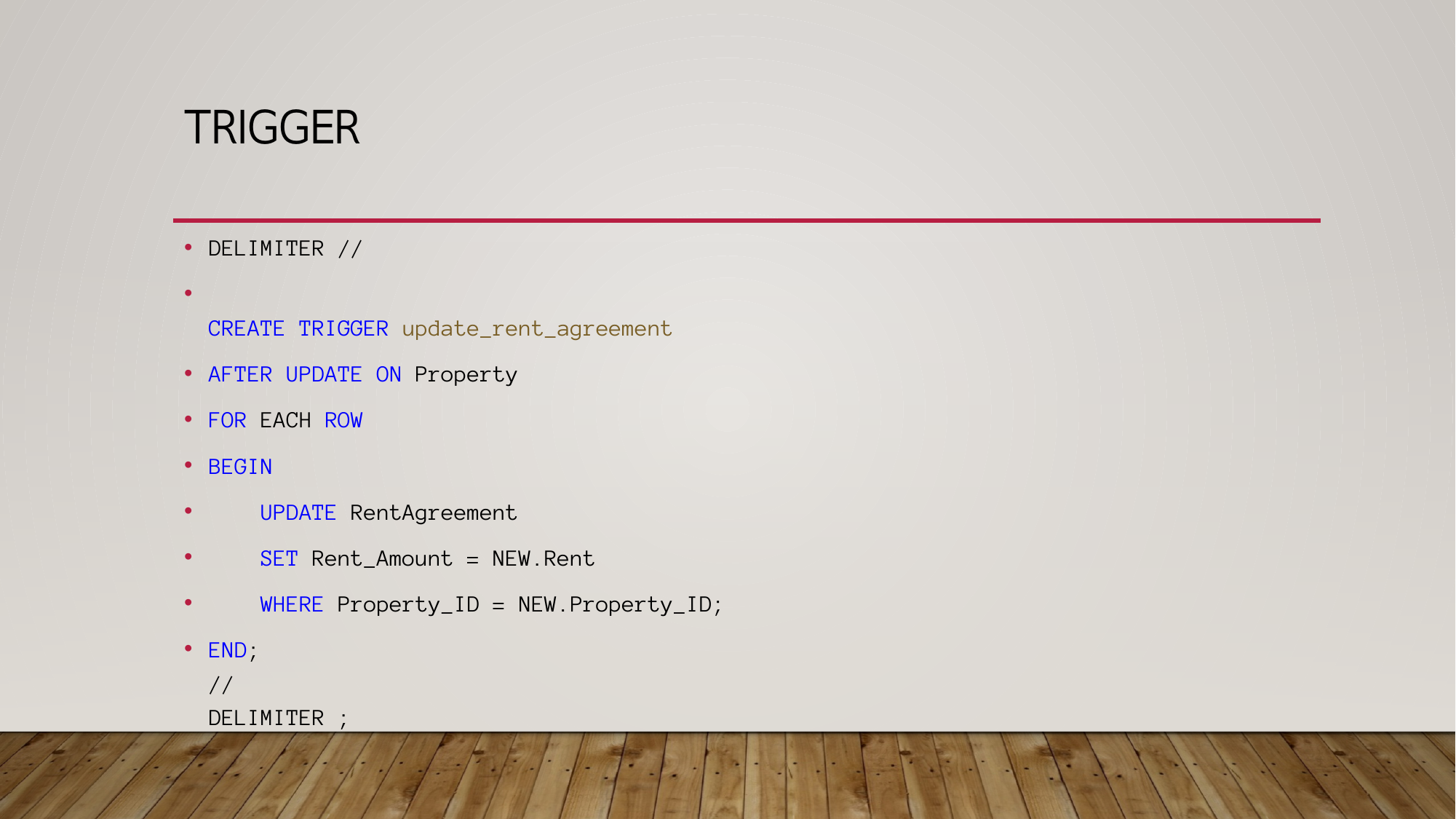

# trigger
DELIMITER //
CREATE TRIGGER update_rent_agreement
AFTER UPDATE ON Property
FOR EACH ROW
BEGIN
    UPDATE RentAgreement
    SET Rent_Amount = NEW.Rent
    WHERE Property_ID = NEW.Property_ID;
END;
//
DELIMITER ;